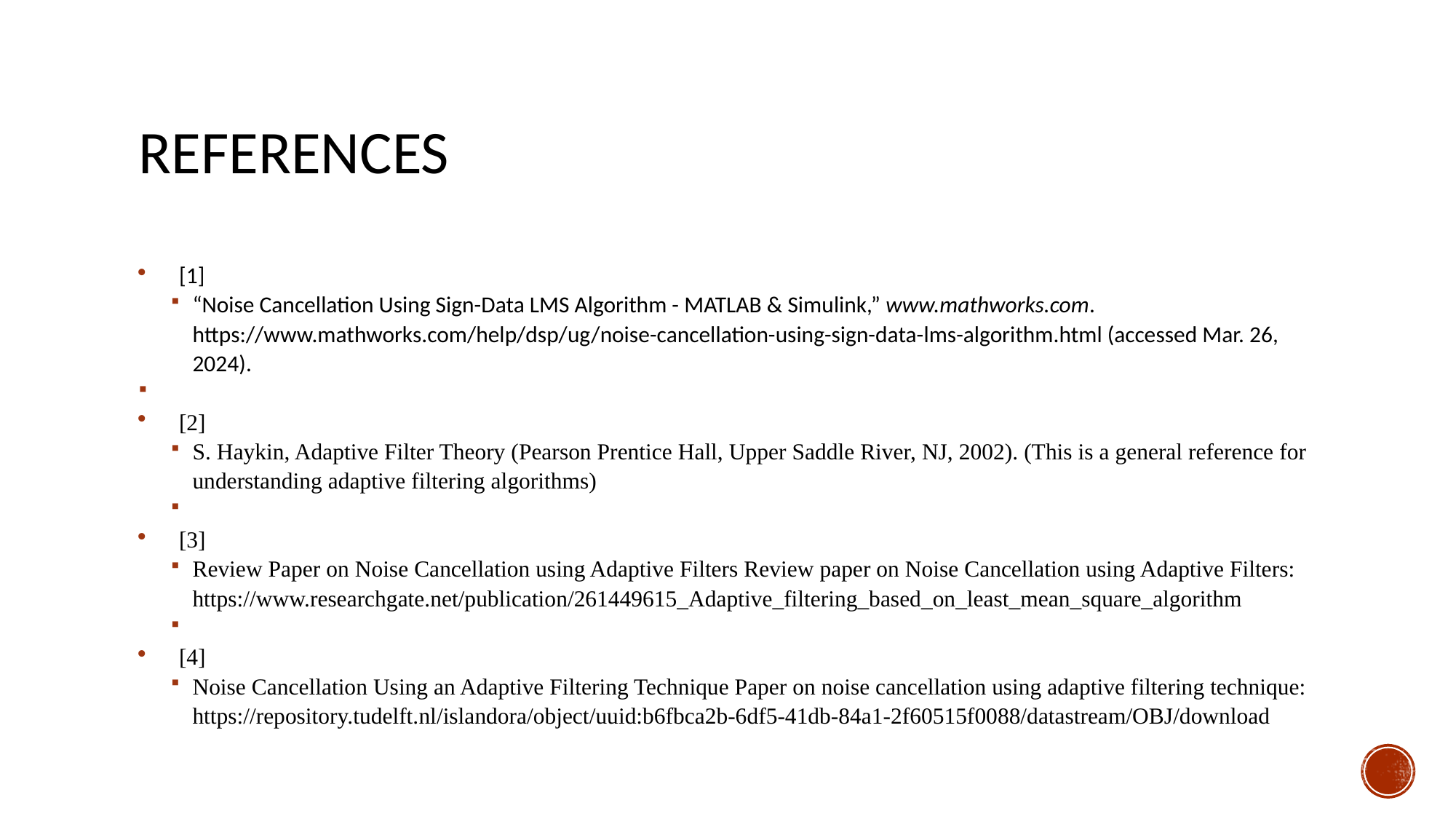

# References
[1]
“Noise Cancellation Using Sign-Data LMS Algorithm - MATLAB & Simulink,” www.mathworks.com. https://www.mathworks.com/help/dsp/ug/noise-cancellation-using-sign-data-lms-algorithm.html (accessed Mar. 26, 2024).

[2]
S. Haykin, Adaptive Filter Theory (Pearson Prentice Hall, Upper Saddle River, NJ, 2002). (This is a general reference for understanding adaptive filtering algorithms)

[3]
Review Paper on Noise Cancellation using Adaptive Filters Review paper on Noise Cancellation using Adaptive Filters: https://www.researchgate.net/publication/261449615_Adaptive_filtering_based_on_least_mean_square_algorithm

[4]
Noise Cancellation Using an Adaptive Filtering Technique Paper on noise cancellation using adaptive filtering technique: https://repository.tudelft.nl/islandora/object/uuid:b6fbca2b-6df5-41db-84a1-2f60515f0088/datastream/OBJ/download